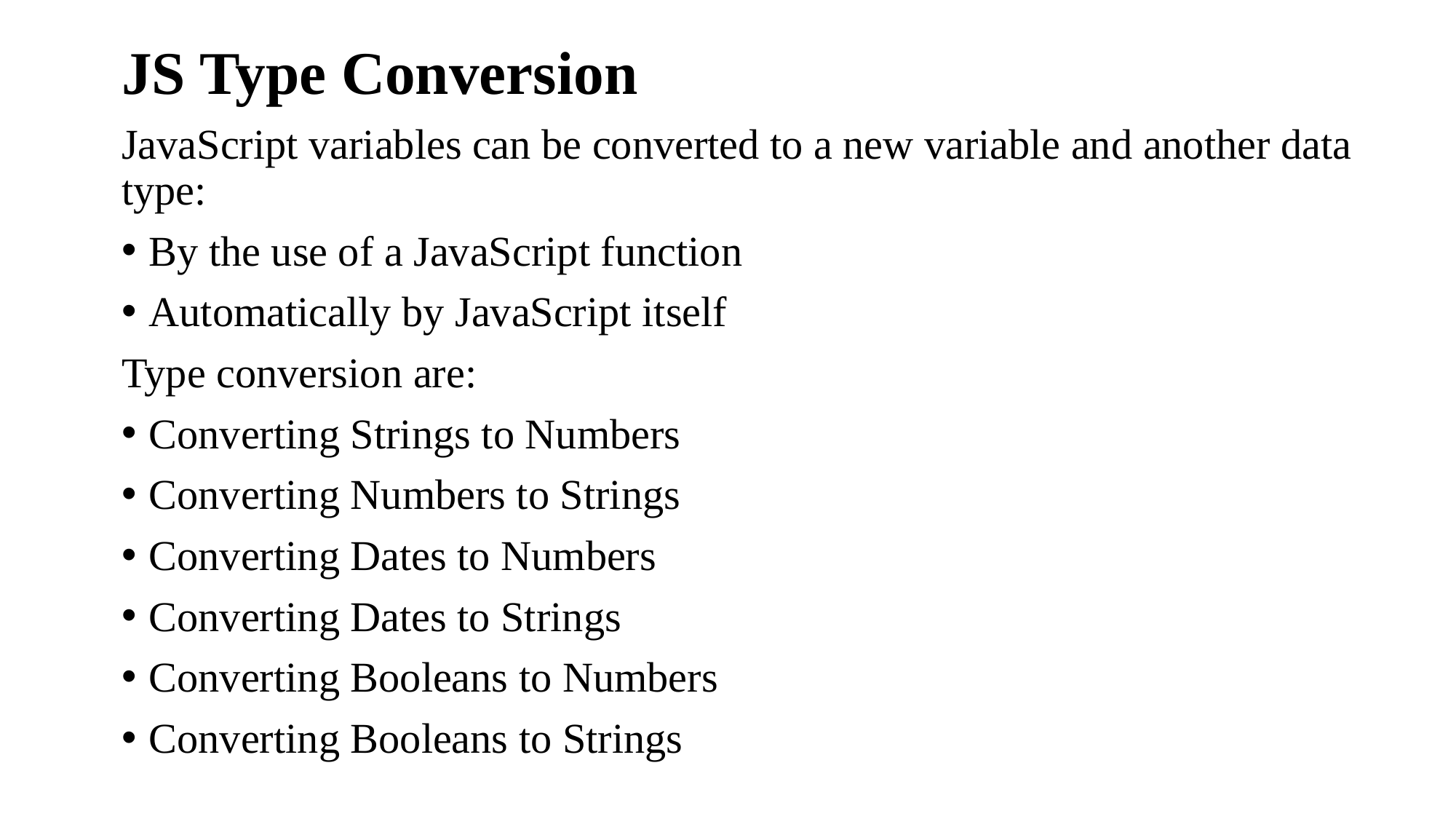

JS Type Conversion
JavaScript variables can be converted to a new variable and another data type:
By the use of a JavaScript function
Automatically by JavaScript itself
Type conversion are:
Converting Strings to Numbers
Converting Numbers to Strings
Converting Dates to Numbers
Converting Dates to Strings
Converting Booleans to Numbers
Converting Booleans to Strings